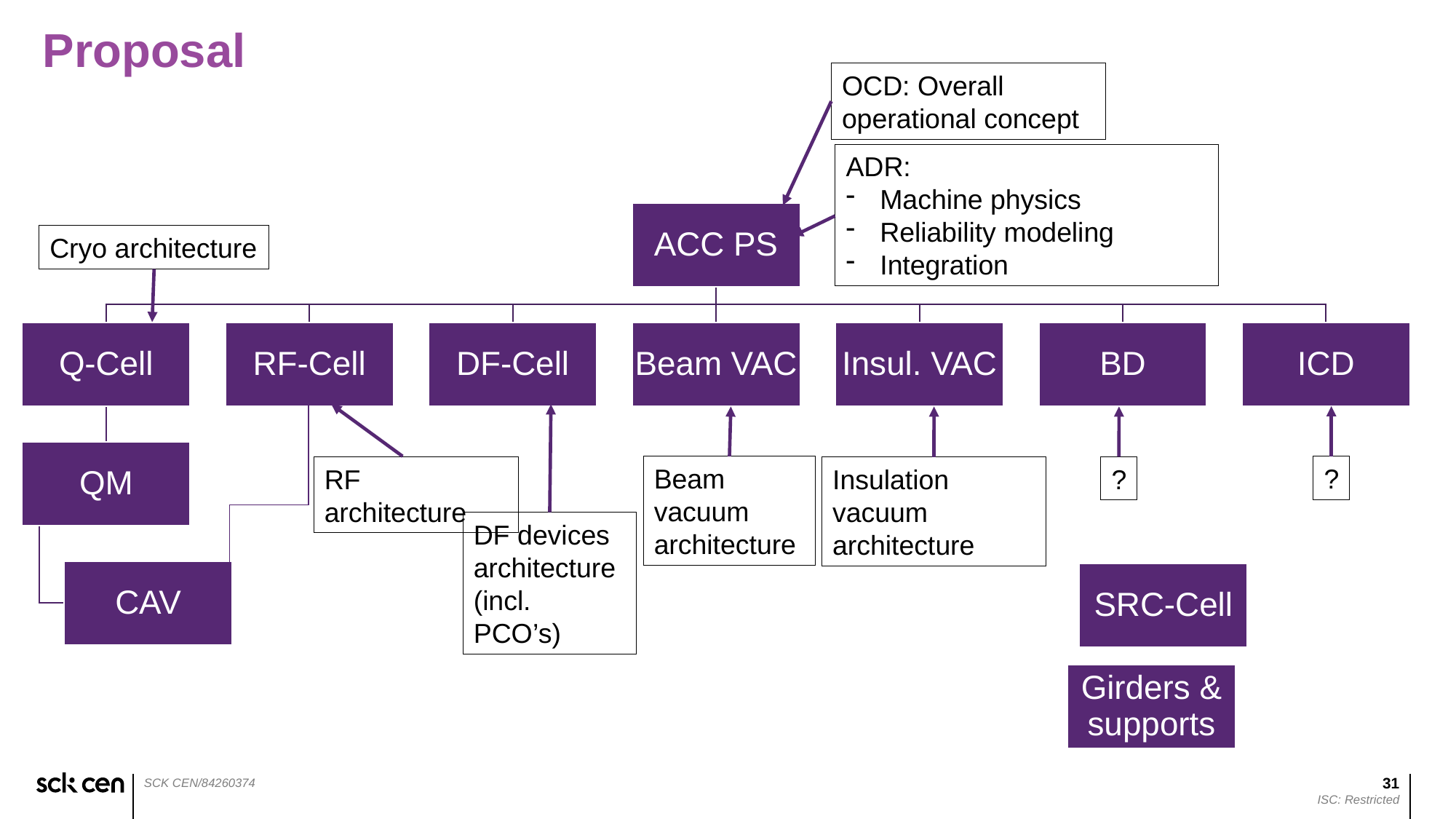

Proposal
OCD: Overall operational concept
ACC PS
Q-Cell
QM
CAV
RF-Cell
DF-Cell
Beam VAC
Insul. VAC
BD
ICD
SRC-Cell
Girders & supports
ADR:
Machine physics
Reliability modeling
Integration
Cryo architecture
Beam vacuum architecture
?
RF architecture
?
Insulation vacuum architecture
DF devices architecture (incl. PCO’s)
31